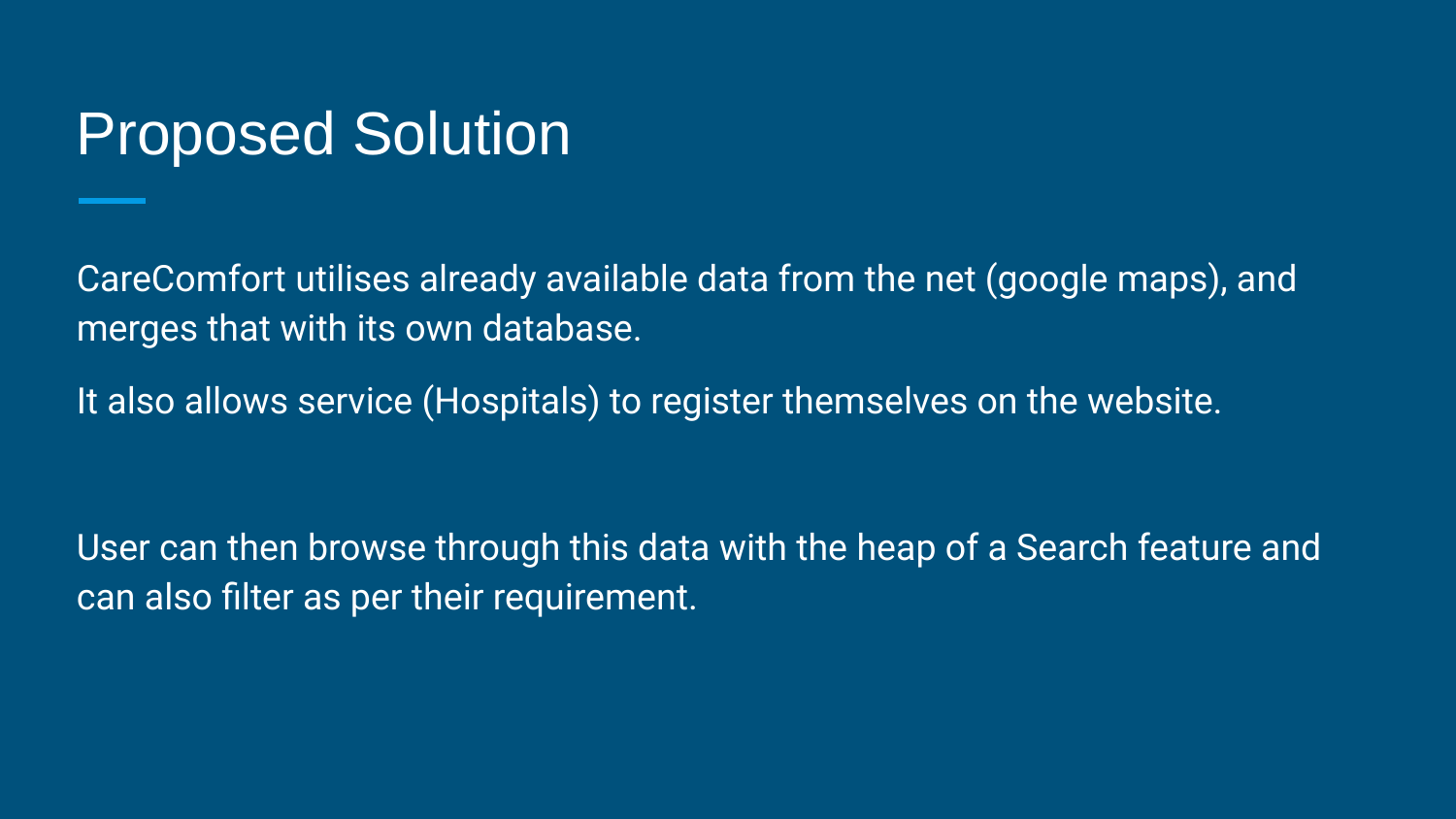

# Proposed Solution
CareComfort utilises already available data from the net (google maps), and merges that with its own database.
It also allows service (Hospitals) to register themselves on the website.

User can then browse through this data with the heap of a Search feature and can also filter as per their requirement.